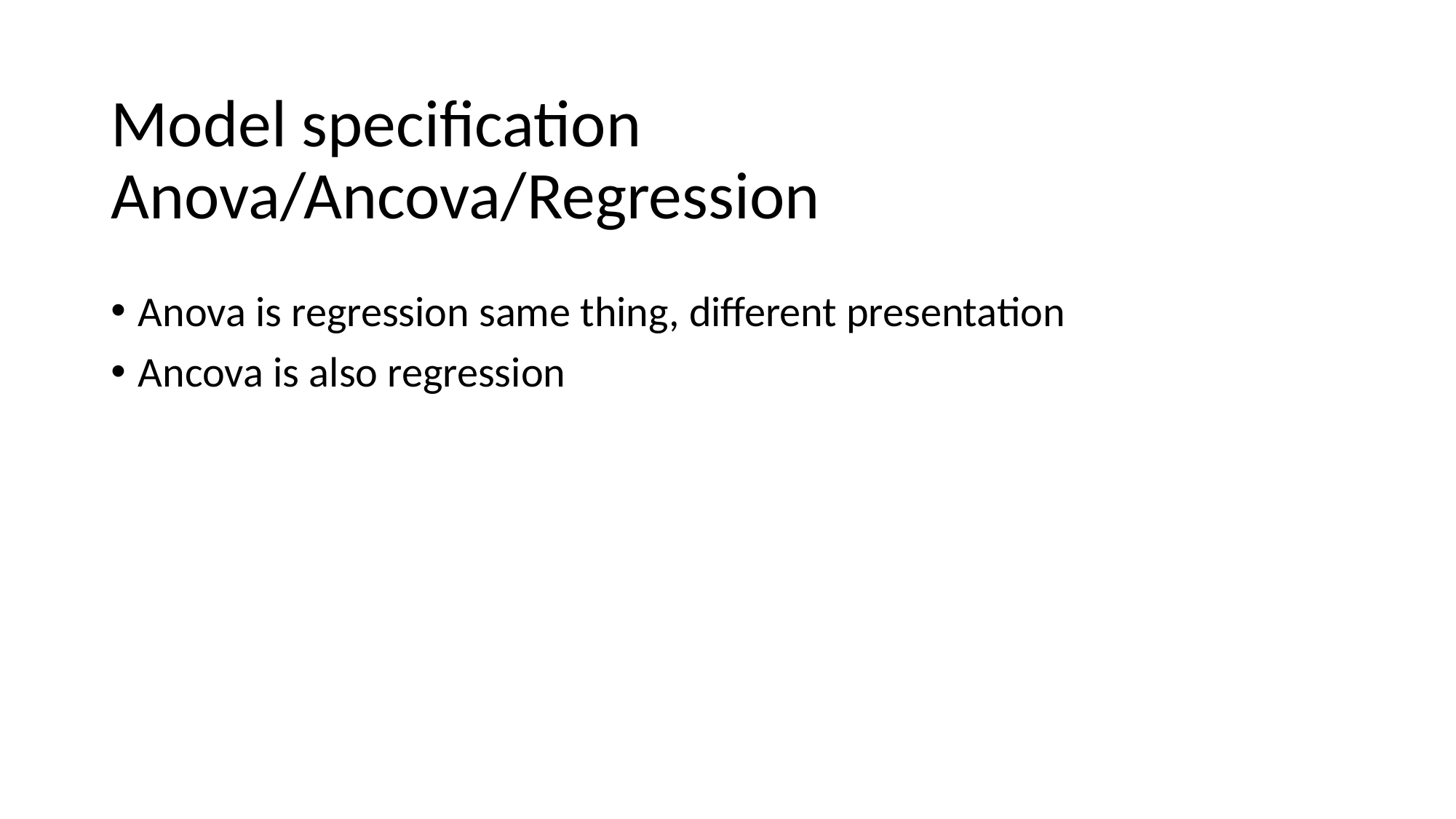

# Model specification Anova/Ancova/Regression

Anova is regression same thing, different presentation
Ancova is also regression